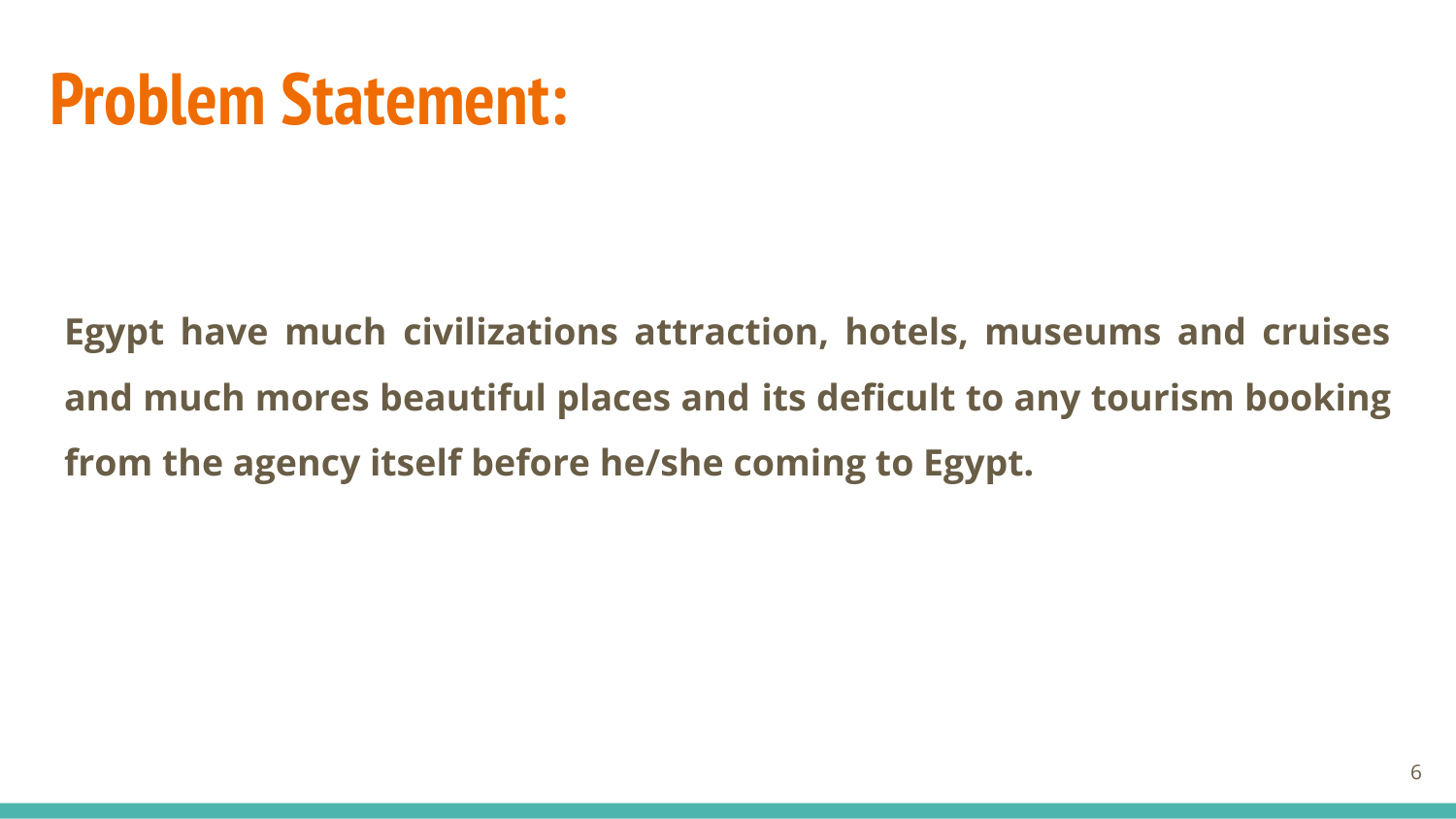

Problem Statement:
Egypt have much civilizations attraction, hotels, museums and cruises and much mores beautiful places and its deficult to any tourism booking from the agency itself before he/she coming to Egypt.
6